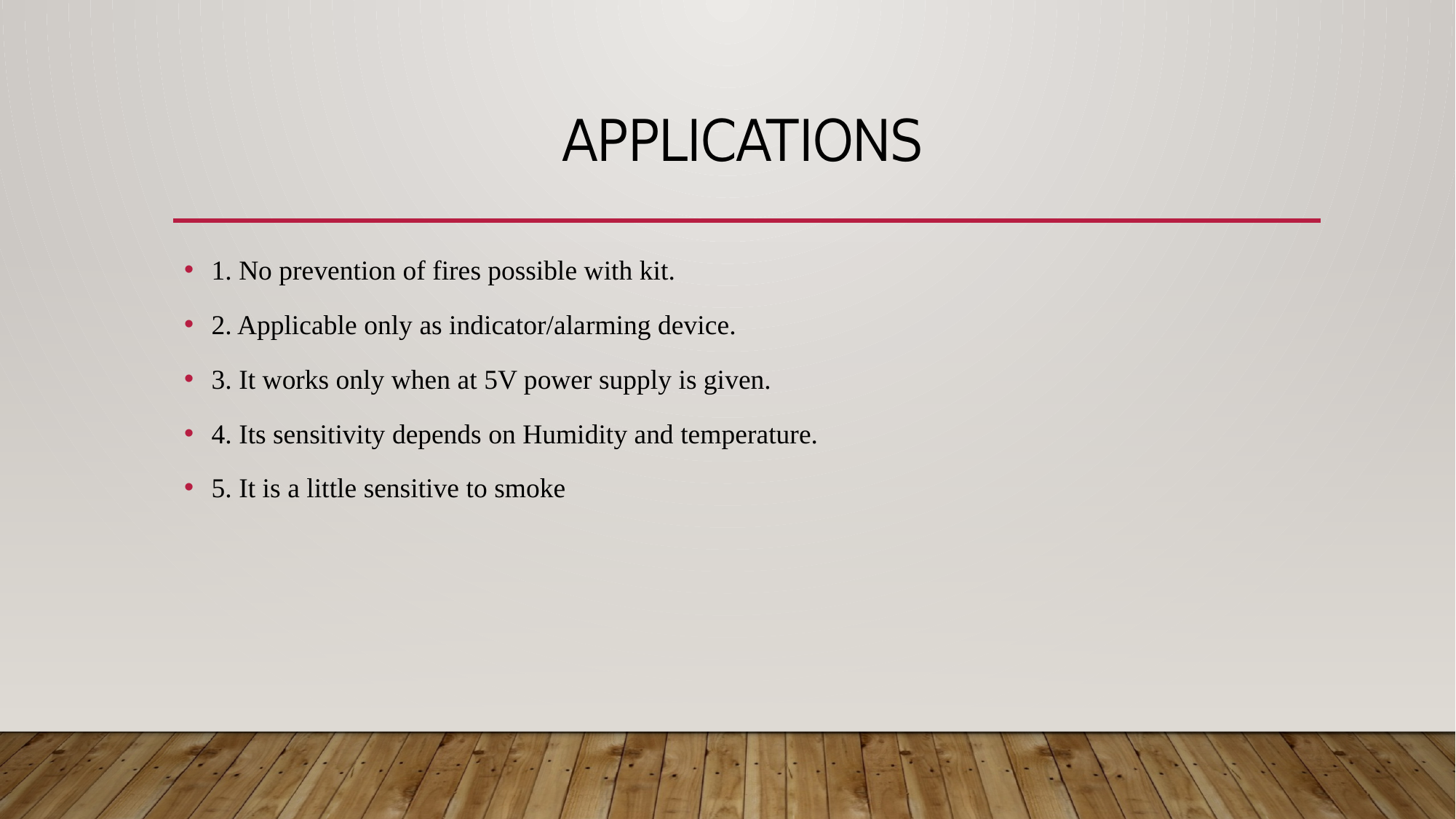

# APPLICATIONS
1. No prevention of fires possible with kit.
2. Applicable only as indicator/alarming device.
3. It works only when at 5V power supply is given.
4. Its sensitivity depends on Humidity and temperature.
5. It is a little sensitive to smoke